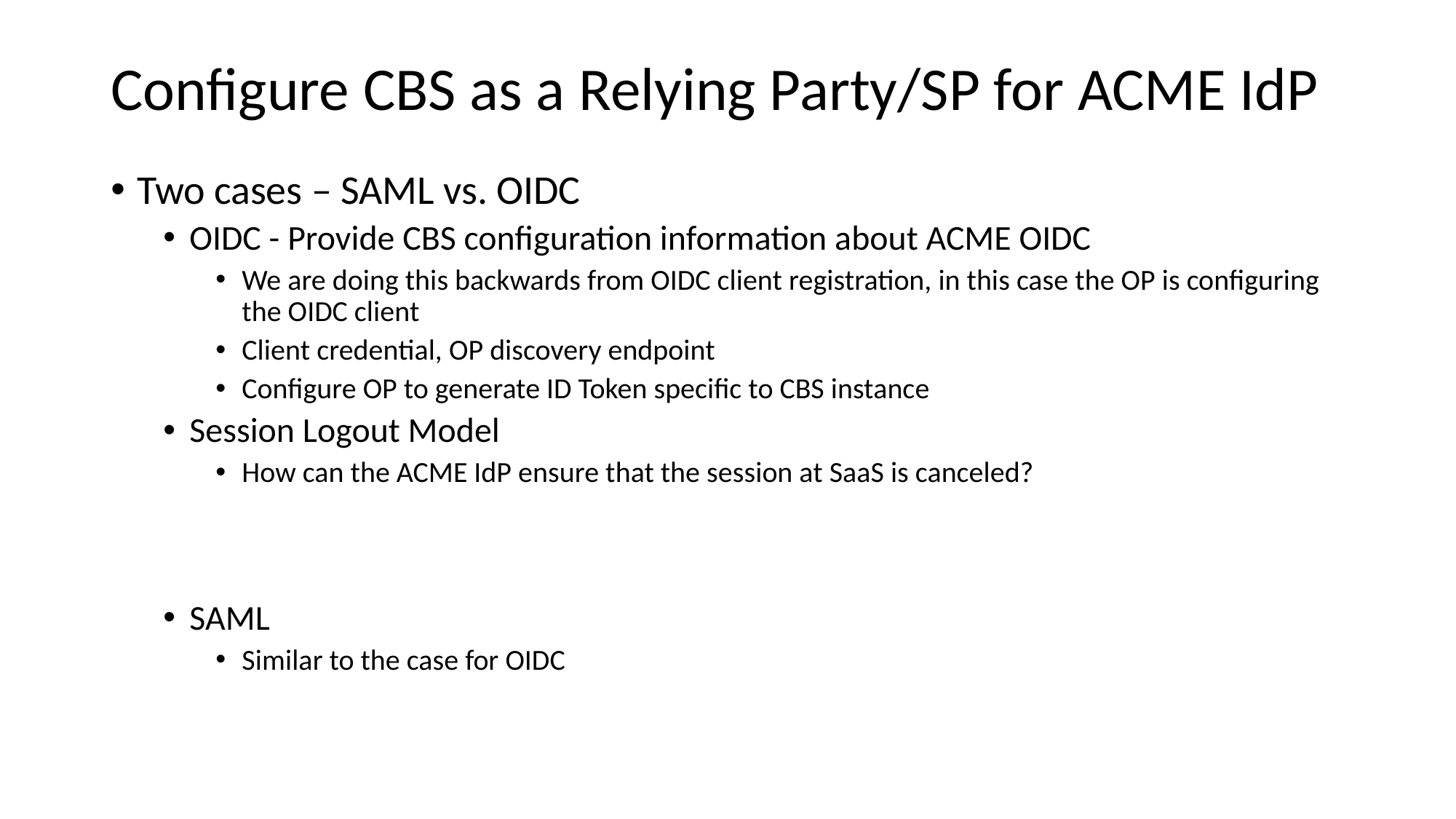

# Configure CBS as a Relying Party/SP for ACME IdP
Two cases – SAML vs. OIDC
OIDC - Provide CBS configuration information about ACME OIDC
We are doing this backwards from OIDC client registration, in this case the OP is configuring the OIDC client
Client credential, OP discovery endpoint
Configure OP to generate ID Token specific to CBS instance
Session Logout Model
How can the ACME IdP ensure that the session at SaaS is canceled?

SAML
Similar to the case for OIDC